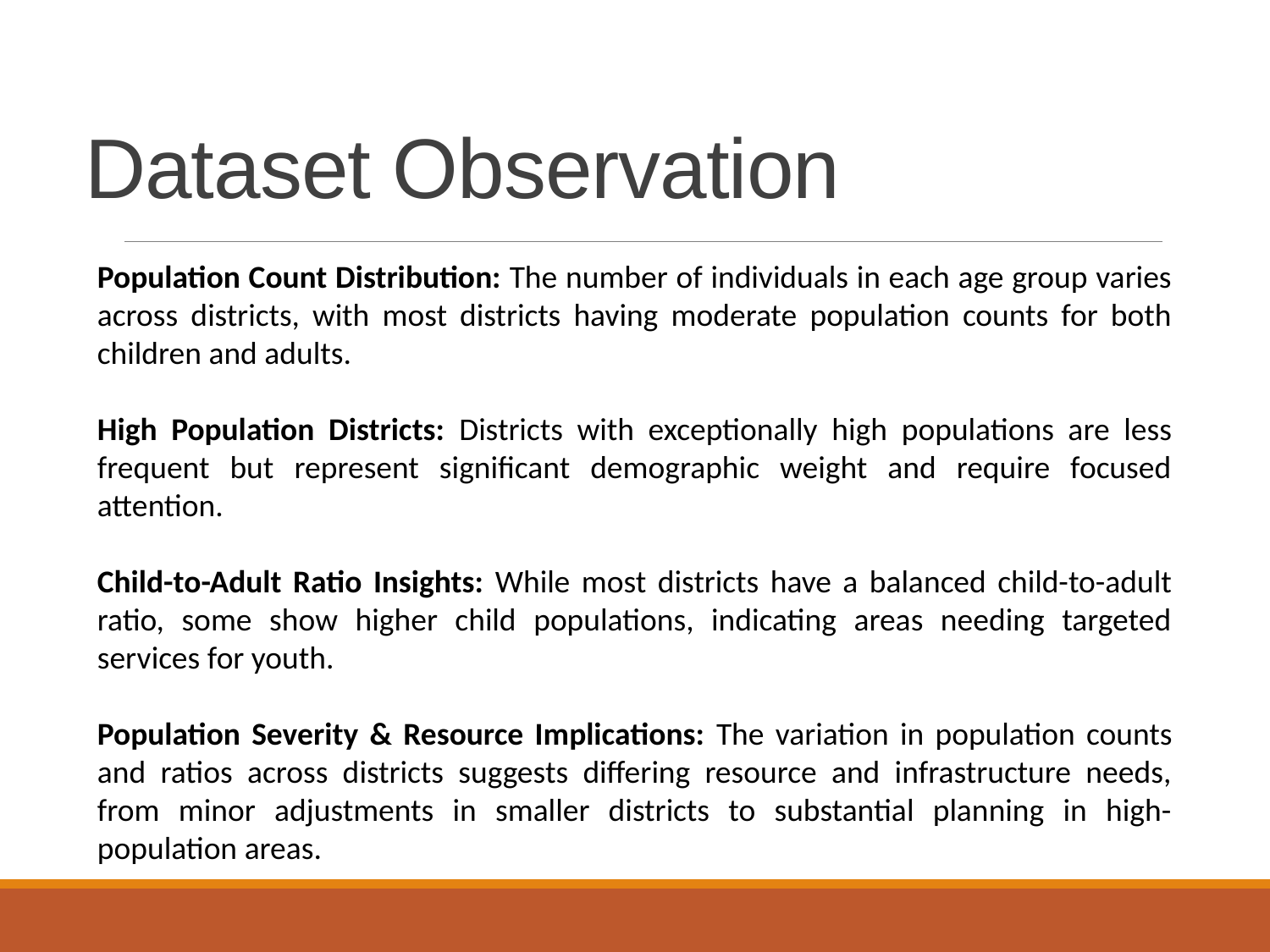

# Dataset Observation
Population Count Distribution: The number of individuals in each age group varies across districts, with most districts having moderate population counts for both children and adults.

High Population Districts: Districts with exceptionally high populations are less frequent but represent significant demographic weight and require focused attention.

Child-to-Adult Ratio Insights: While most districts have a balanced child-to-adult ratio, some show higher child populations, indicating areas needing targeted services for youth.

Population Severity & Resource Implications: The variation in population counts and ratios across districts suggests differing resource and infrastructure needs, from minor adjustments in smaller districts to substantial planning in high-population areas.